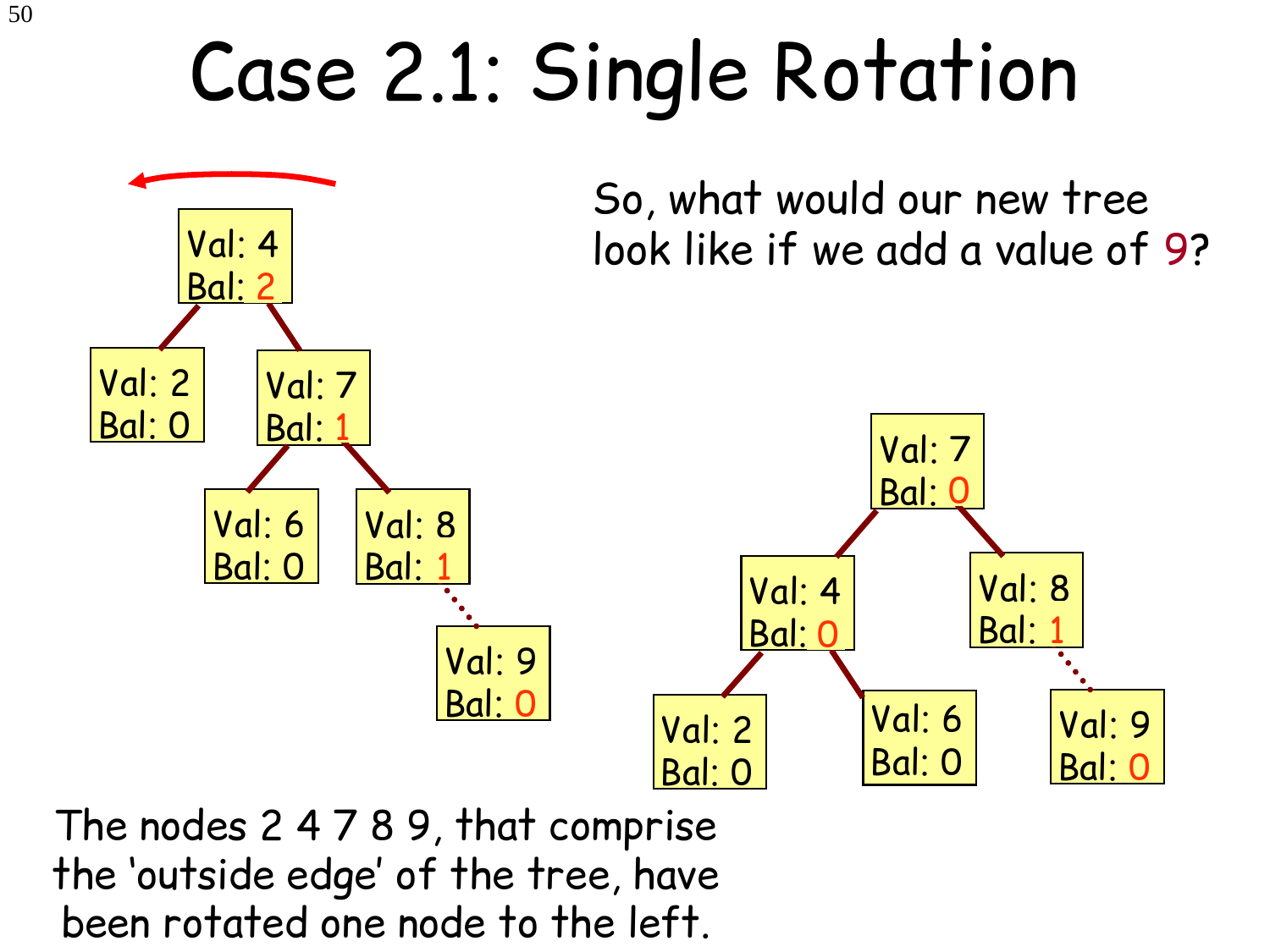

# Case 2.1: Single Rotation
50
So, what would our new tree look like if we add a value of 9?

Val: 4
Bal: 0

Val: 7
Bal: 0

Val: 2
Bal: 0

Val: 8
Bal: 0

Val: 6
Bal: 0
2

1

Val: 7
Bal: 0
0

Val: 4
Bal: 0
Val: 8
Bal: 0
1

0

Val: 6
Bal: 0

Val: 9
Bal: 0
Val: 2
Bal: 0
1

Val: 9
Bal: 0
The nodes 2 4 7 8 9, that comprise the ‘outside edge’ of the tree, have been rotated one node to the left.